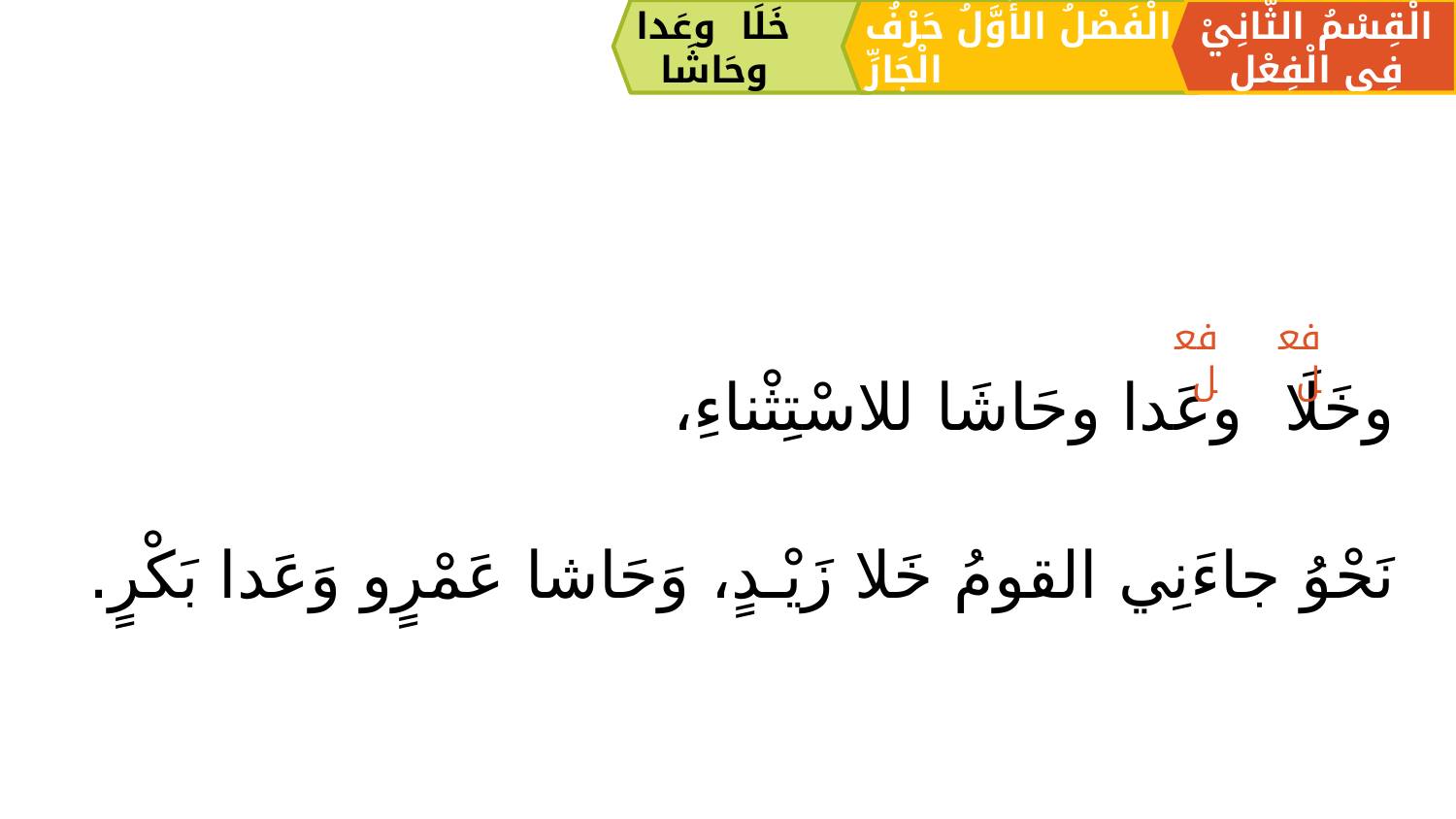

خَلَا  وعَدا وحَاشَا
الْقِسْمُ الثَّانِيْ فِي الْفِعْلِ
الْفَصْلُ الأَوَّلُ حَرْفُ الْجَارِّ
وخَلَا  وعَدا وحَاشَا للاسْتِثْناءِ،
نَحْوُ جاءَنِي القومُ خَلا زَيْـدٍ، وَحَاشا عَمْرٍو وَعَدا بَكْرٍ.
فعل
فعل